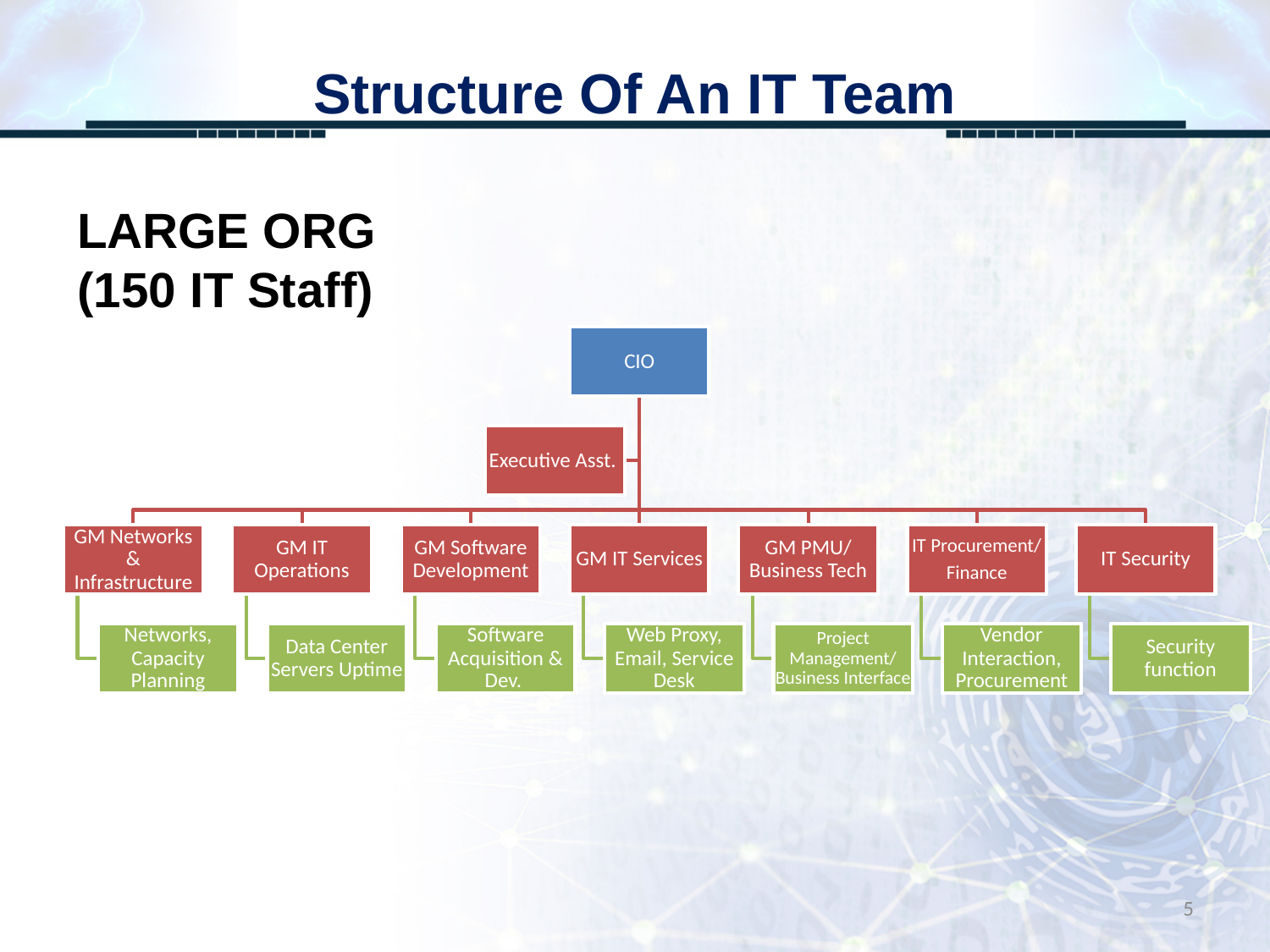

# Structure Of An IT Team
LARGE ORG
(150 IT Staff)
CIO
GM Networks & Infrastructure
Networks, Capacity Planning
GM IT Operations
Data Center Servers Uptime
GM Software Development
Software Acquisition & Dev.
GM IT Services
Web Proxy, Email, Service Desk
GM PMU/ Business Tech
Project Management/ Business Interface
IT Procurement/
Finance
Vendor Interaction, Procurement
IT Security
Security function
Executive Asst.
5